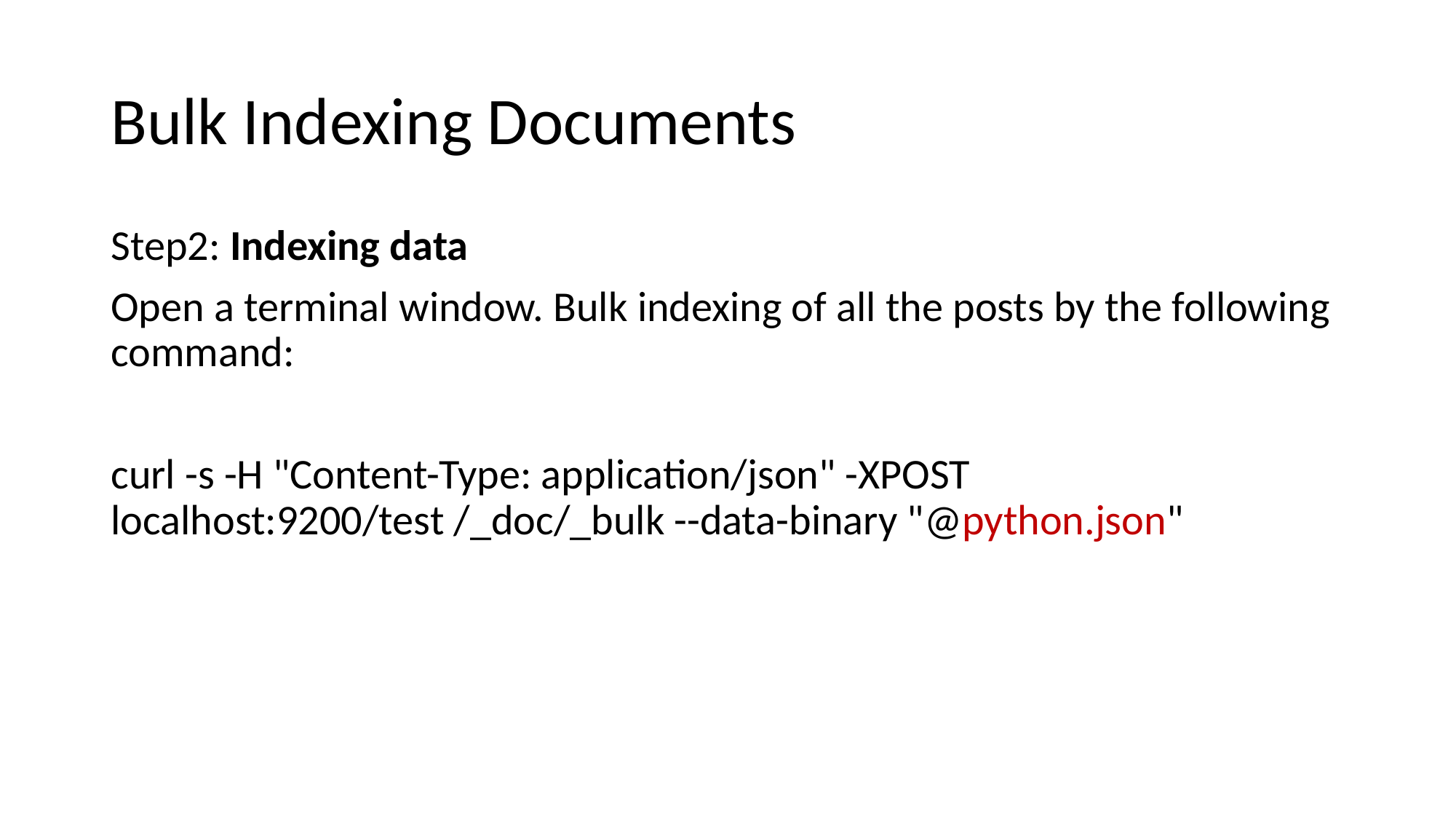

# Bulk Indexing Documents
Step2: Indexing data
Open a terminal window. Bulk indexing of all the posts by the following command:

curl -s -H "Content-Type: application/json" -XPOST localhost:9200/test /_doc/_bulk --data-binary "@python.json"